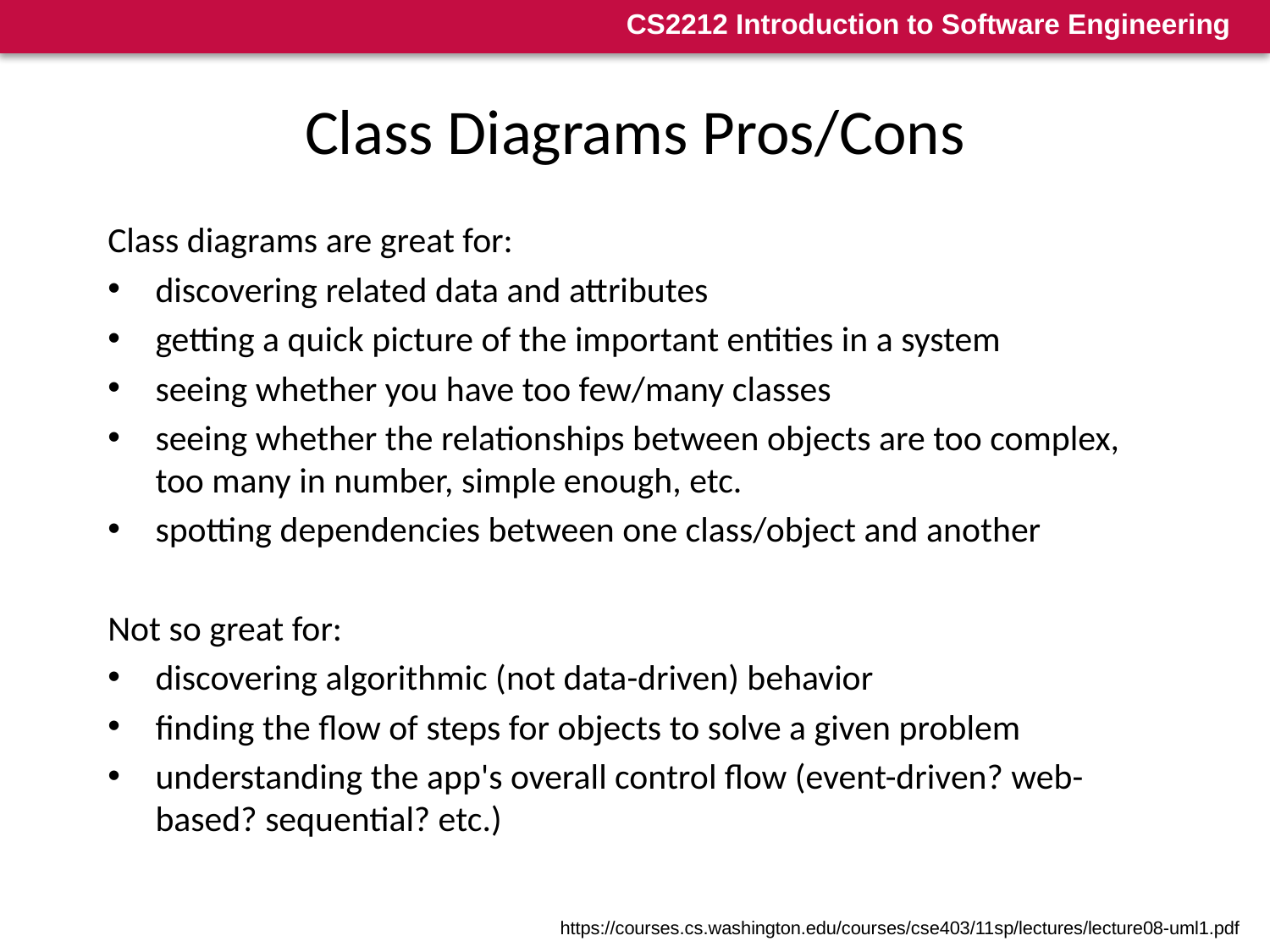

# Class Diagrams Pros/Cons
Class diagrams are great for:
discovering related data and attributes
getting a quick picture of the important entities in a system
seeing whether you have too few/many classes
seeing whether the relationships between objects are too complex, too many in number, simple enough, etc.
spotting dependencies between one class/object and another

Not so great for:
discovering algorithmic (not data-driven) behavior
finding the flow of steps for objects to solve a given problem
understanding the app's overall control flow (event-driven? web-based? sequential? etc.)
https://courses.cs.washington.edu/courses/cse403/11sp/lectures/lecture08-uml1.pdf